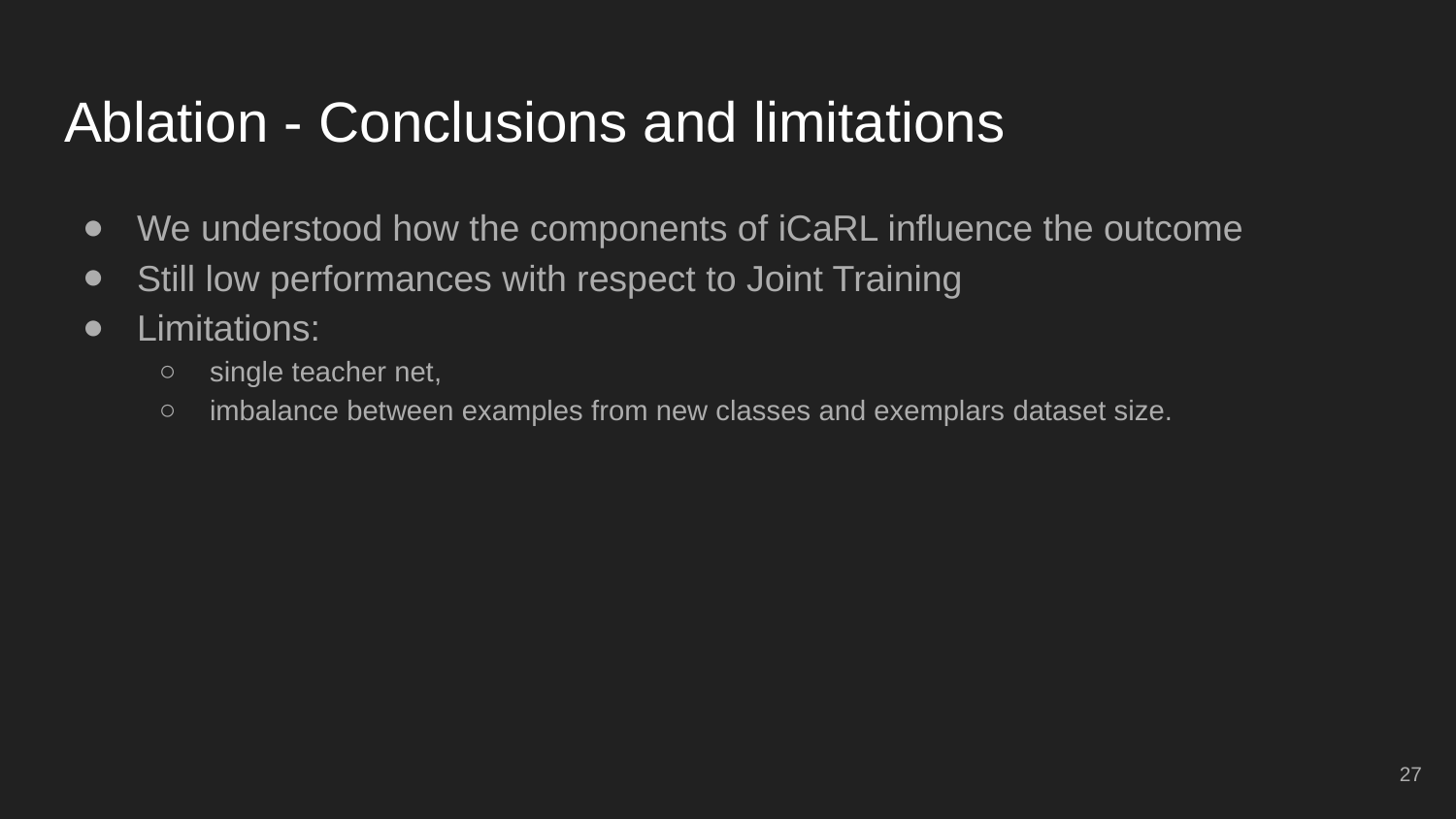

# Ablation - Conclusions and limitations
We understood how the components of iCaRL influence the outcome
Still low performances with respect to Joint Training
Limitations:
single teacher net,
imbalance between examples from new classes and exemplars dataset size.
27